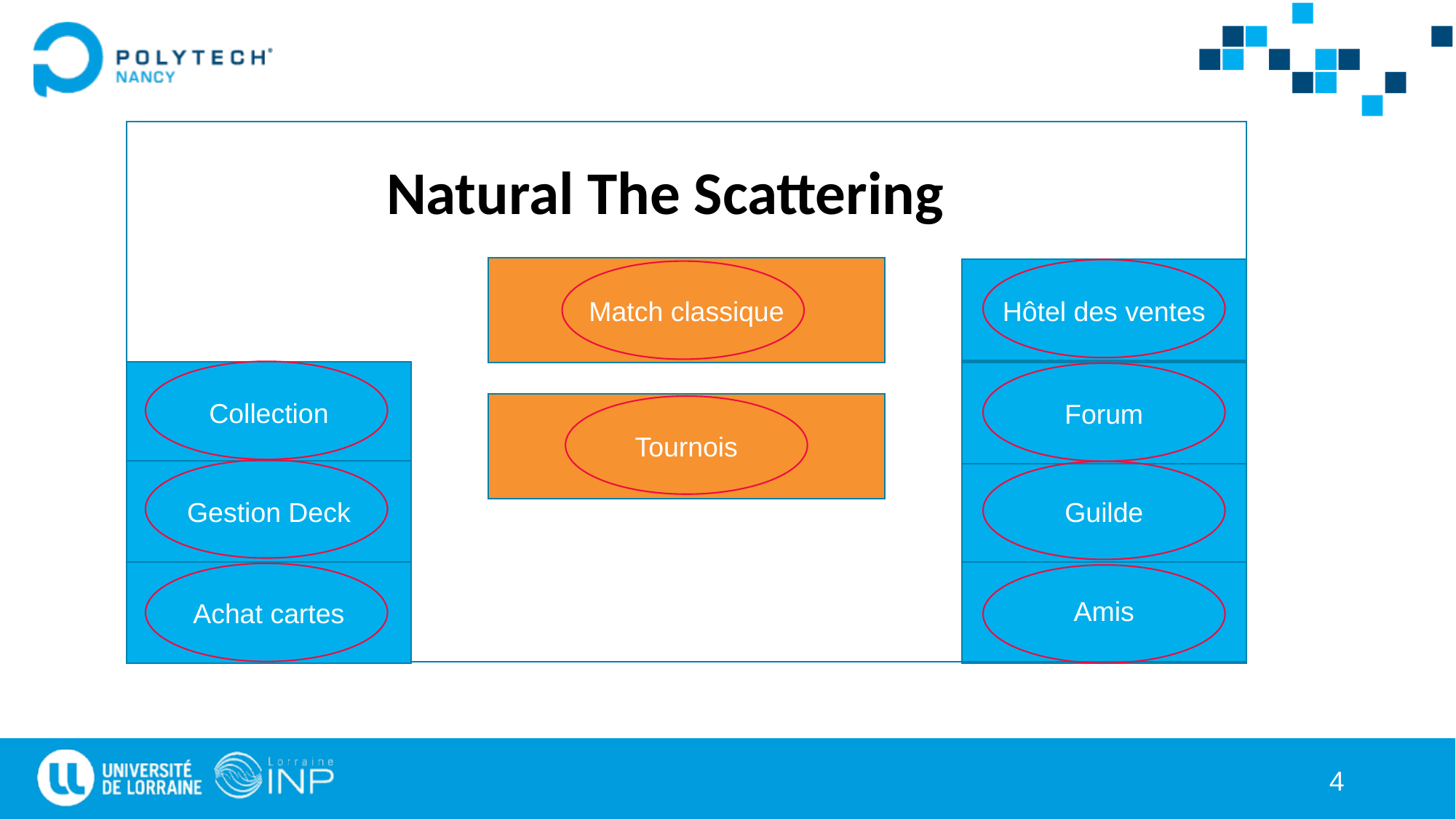

Natural The Scattering
Match classique

Hôtel des ventes

Collection
Forum

Tournois

Gestion Deck
Guilde

Gestion cartes
Amis
Achat cartes
Communauté